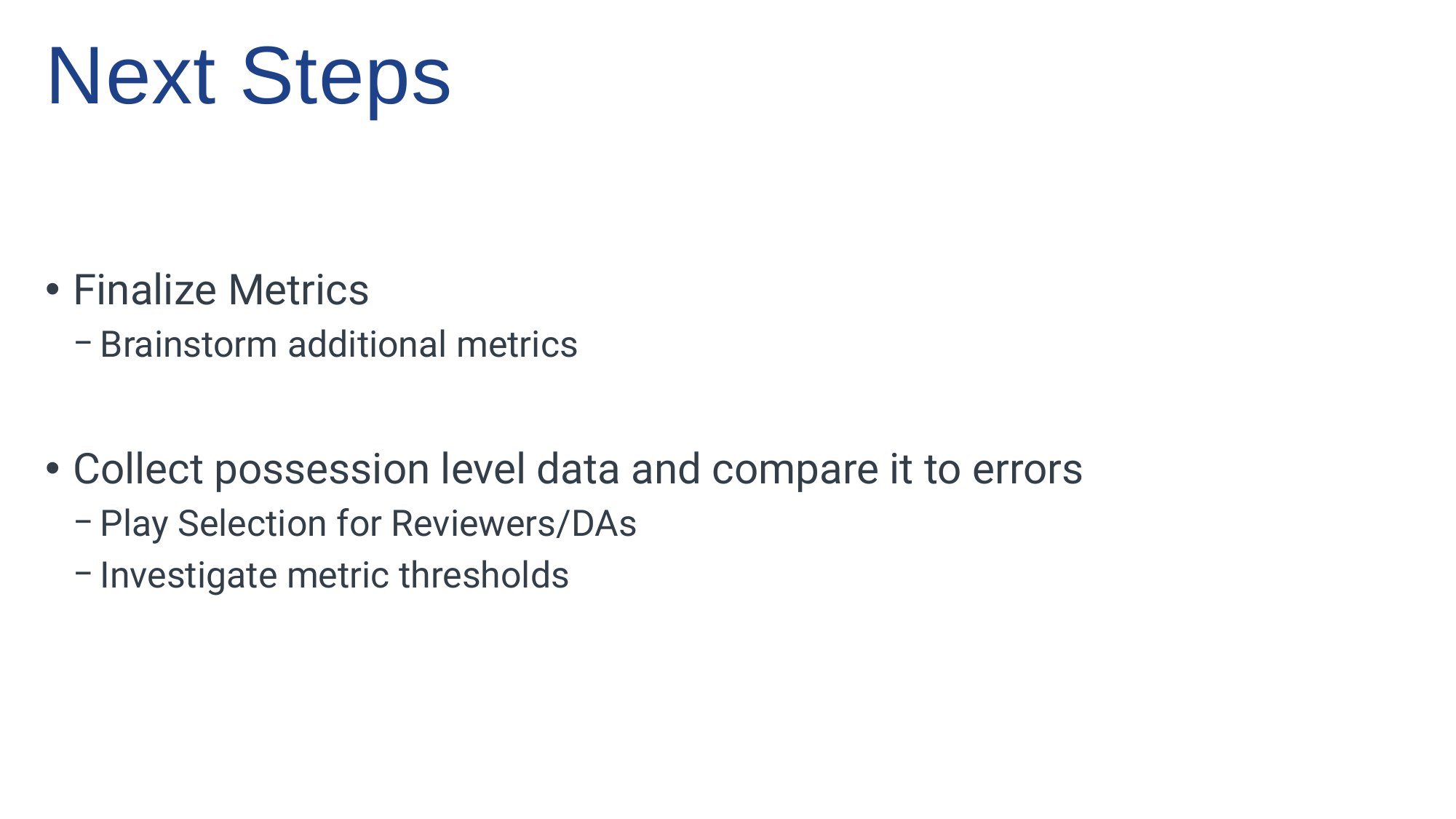

# Next Steps

Finalize Metrics
Brainstorm additional metrics

Collect possession level data and compare it to errors
Play Selection for Reviewers/DAs
Investigate metric thresholds